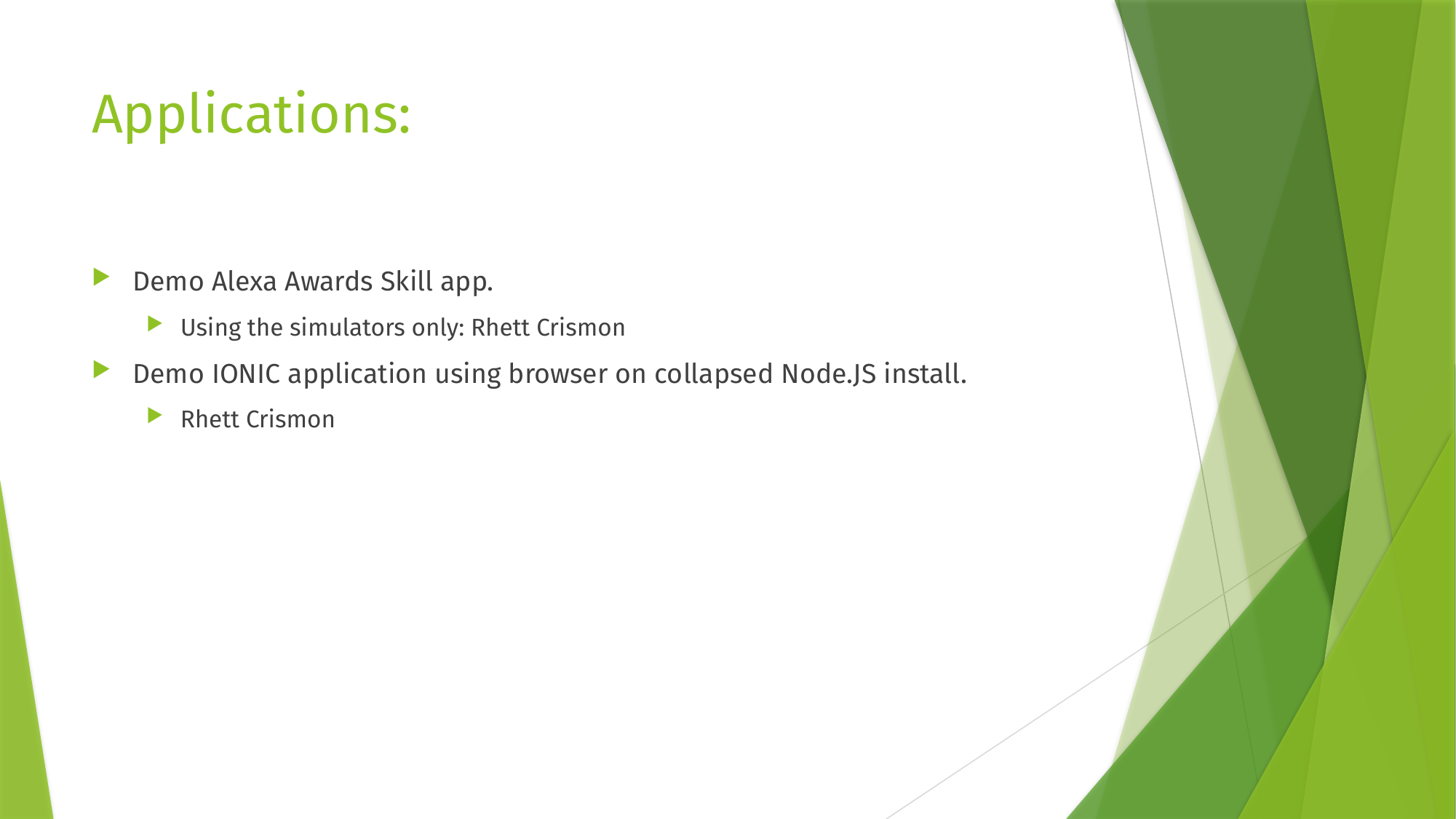

# Applications:
Demo Alexa Awards Skill app.
Using the simulators only: Rhett Crismon
Demo IONIC application using browser on collapsed Node.JS install.
Rhett Crismon